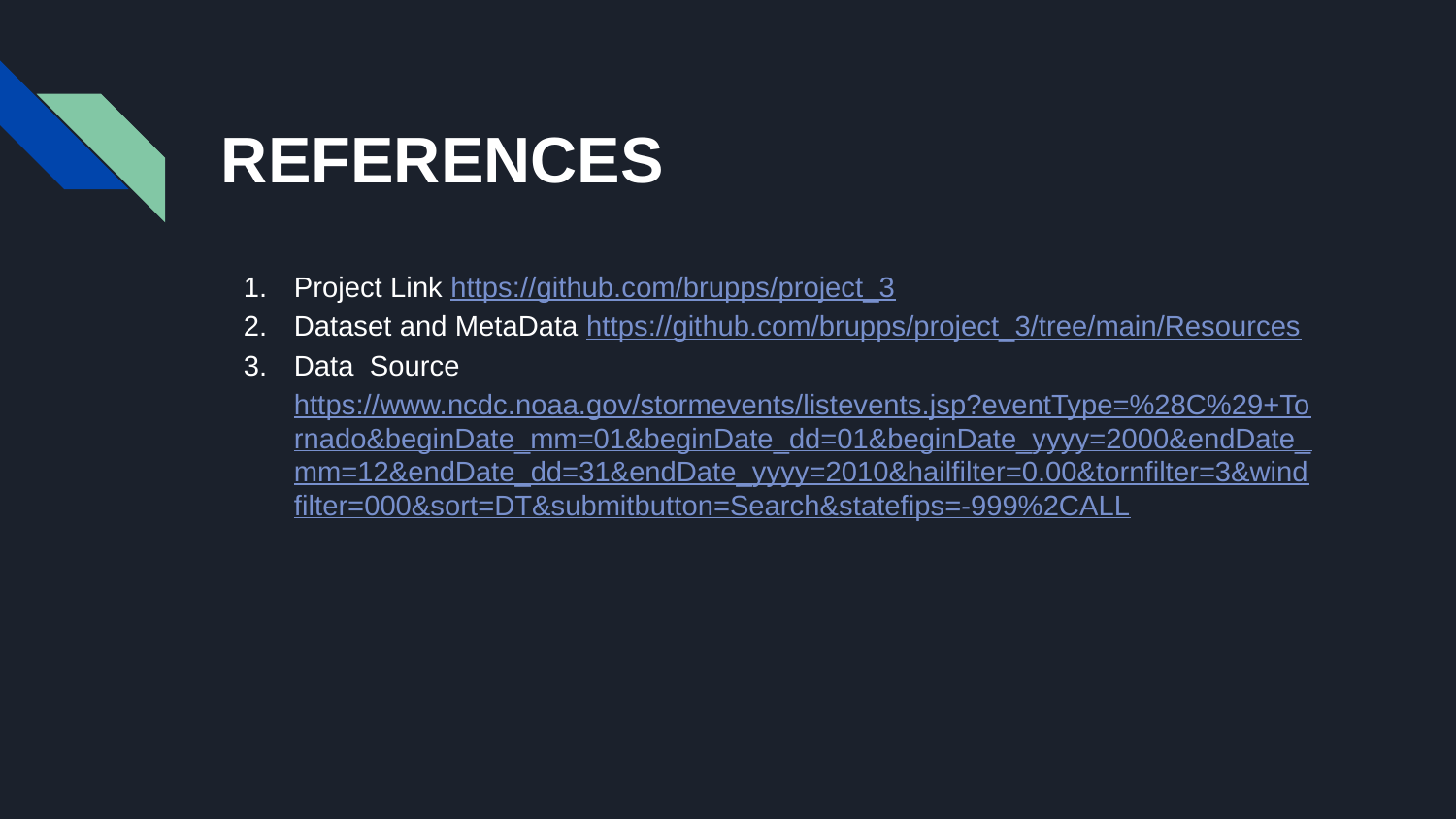

# REFERENCES
Project Link https://github.com/brupps/project_3
Dataset and MetaData https://github.com/brupps/project_3/tree/main/Resources
Data  Source https://www.ncdc.noaa.gov/stormevents/listevents.jsp?eventType=%28C%29+Tornado&beginDate_mm=01&beginDate_dd=01&beginDate_yyyy=2000&endDate_mm=12&endDate_dd=31&endDate_yyyy=2010&hailfilter=0.00&tornfilter=3&windfilter=000&sort=DT&submitbutton=Search&statefips=-999%2CALL